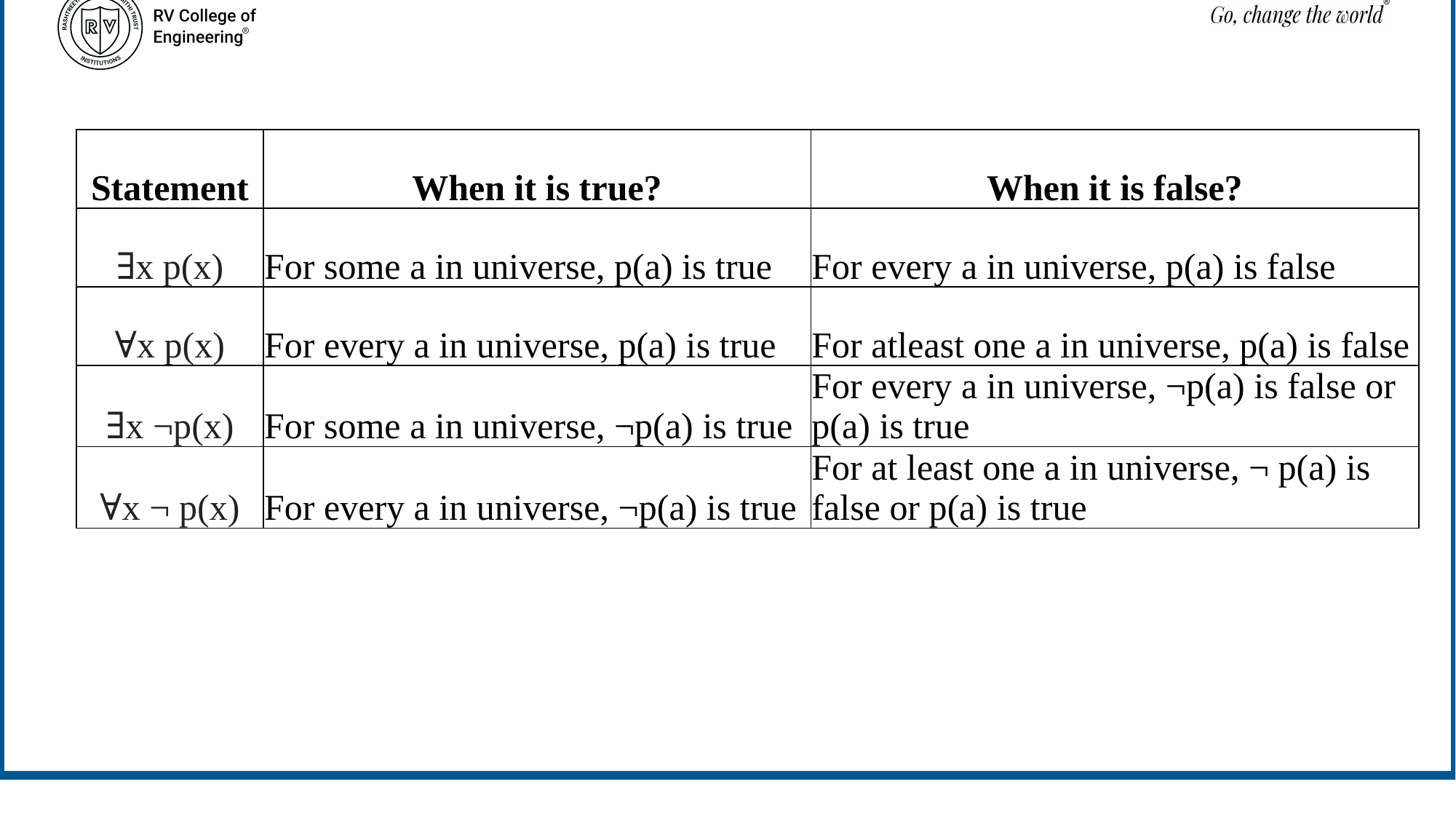

| Statement | When it is true? | When it is false? |
| --- | --- | --- |
| ∃x p(x) | For some a in universe, p(a) is true | For every a in universe, p(a) is false |
| ∀x p(x) | For every a in universe, p(a) is true | For atleast one a in universe, p(a) is false |
| ∃x ¬p(x) | For some a in universe, ¬p(a) is true | For every a in universe, ¬p(a) is false or p(a) is true |
| ∀x ¬ p(x) | For every a in universe, ¬p(a) is true | For at least one a in universe, ¬ p(a) is false or p(a) is true |